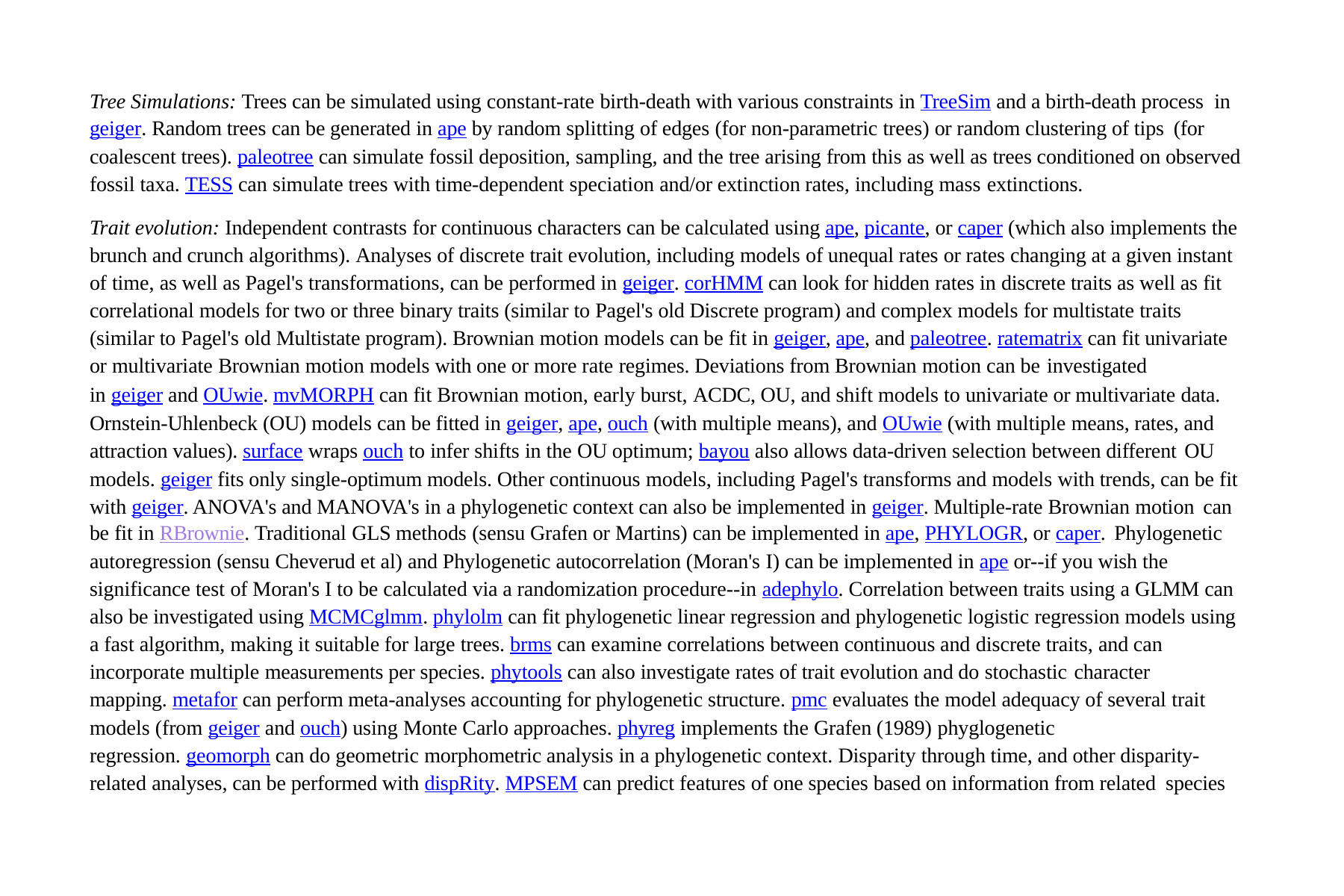

Tree Simulations: Trees can be simulated using constant-rate birth-death with various constraints in TreeSim and a birth-death process  in geiger. Random trees can be generated in ape by random splitting of edges (for non-parametric trees) or random clustering of tips (for
coalescent trees). paleotree can simulate fossil deposition, sampling, and the tree arising from this as well as trees conditioned on observed  fossil taxa. TESS can simulate trees with time-dependent speciation and/or extinction rates, including mass extinctions.
Trait evolution: Independent contrasts for continuous characters can be calculated using ape, picante, or caper (which also implements the  brunch and crunch algorithms). Analyses of discrete trait evolution, including models of unequal rates or rates changing at a given instant  of time, as well as Pagel's transformations, can be performed in geiger. corHMM can look for hidden rates in discrete traits as well as fit  correlational models for two or three binary traits (similar to Pagel's old Discrete program) and complex models for multistate traits  (similar to Pagel's old Multistate program). Brownian motion models can be fit in geiger, ape, and paleotree. ratematrix can fit univariate  or multivariate Brownian motion models with one or more rate regimes. Deviations from Brownian motion can be investigated
in geiger and OUwie. mvMORPH can fit Brownian motion, early burst, ACDC, OU, and shift models to univariate or multivariate data.  Ornstein-Uhlenbeck (OU) models can be fitted in geiger, ape, ouch (with multiple means), and OUwie (with multiple means, rates, and  attraction values). surface wraps ouch to infer shifts in the OU optimum; bayou also allows data-driven selection between different OU
models. geiger fits only single-optimum models. Other continuous models, including Pagel's transforms and models with trends, can be fit  with geiger. ANOVA's and MANOVA's in a phylogenetic context can also be implemented in geiger. Multiple-rate Brownian motion can
be fit in RBrownie. Traditional GLS methods (sensu Grafen or Martins) can be implemented in ape, PHYLOGR, or caper. Phylogenetic
autoregression (sensu Cheverud et al) and Phylogenetic autocorrelation (Moran's I) can be implemented in ape or--if you wish the  significance test of Moran's I to be calculated via a randomization procedure--in adephylo. Correlation between traits using a GLMM can  also be investigated using MCMCglmm. phylolm can fit phylogenetic linear regression and phylogenetic logistic regression models using  a fast algorithm, making it suitable for large trees. brms can examine correlations between continuous and discrete traits, and can  incorporate multiple measurements per species. phytools can also investigate rates of trait evolution and do stochastic character
mapping. metafor can perform meta-analyses accounting for phylogenetic structure. pmc evaluates the model adequacy of several trait  models (from geiger and ouch) using Monte Carlo approaches. phyreg implements the Grafen (1989) phyglogenetic
regression. geomorph can do geometric morphometric analysis in a phylogenetic context. Disparity through time, and other disparity-  related analyses, can be performed with dispRity. MPSEM can predict features of one species based on information from related species